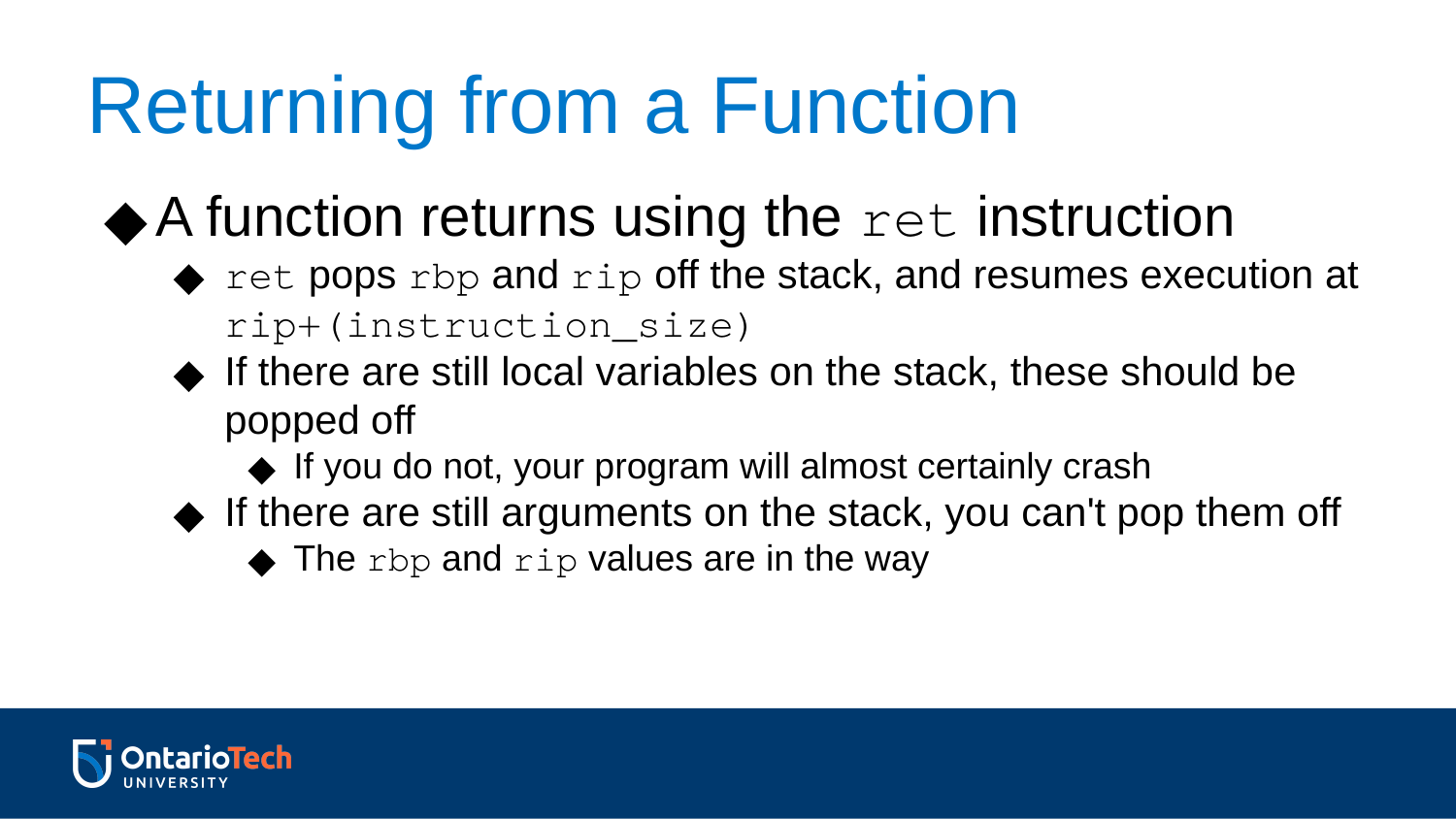

Returning from a Function
A function returns using the ret instruction
ret pops rbp and rip off the stack, and resumes execution at rip+(instruction_size)
If there are still local variables on the stack, these should be popped off
If you do not, your program will almost certainly crash
If there are still arguments on the stack, you can't pop them off
The rbp and rip values are in the way